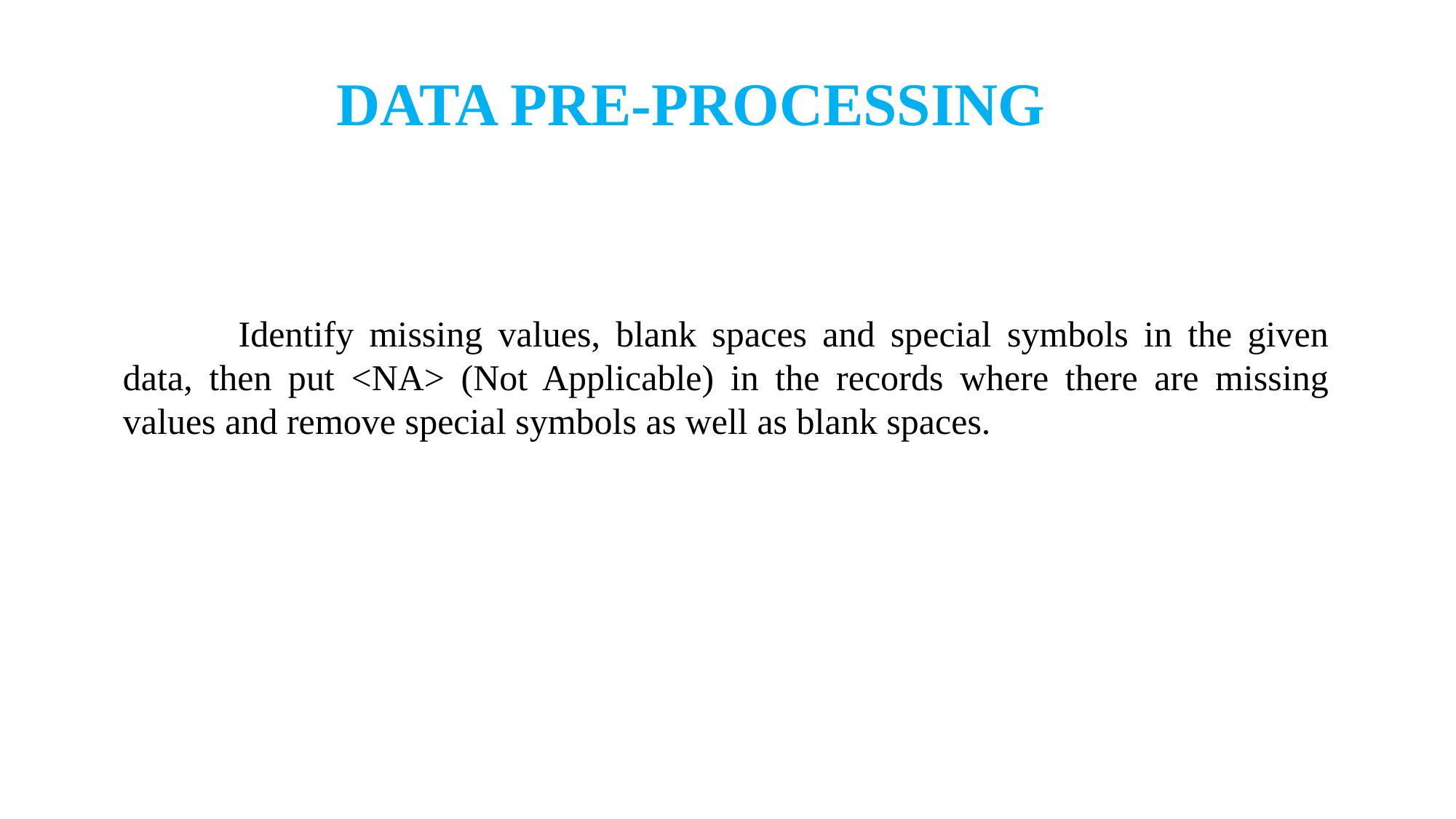

DATA PRE-PROCESSING

 	Identify missing values, blank spaces and special symbols in the given data, then put <NA> (Not Applicable) in the records where there are missing values and remove special symbols as well as blank spaces.